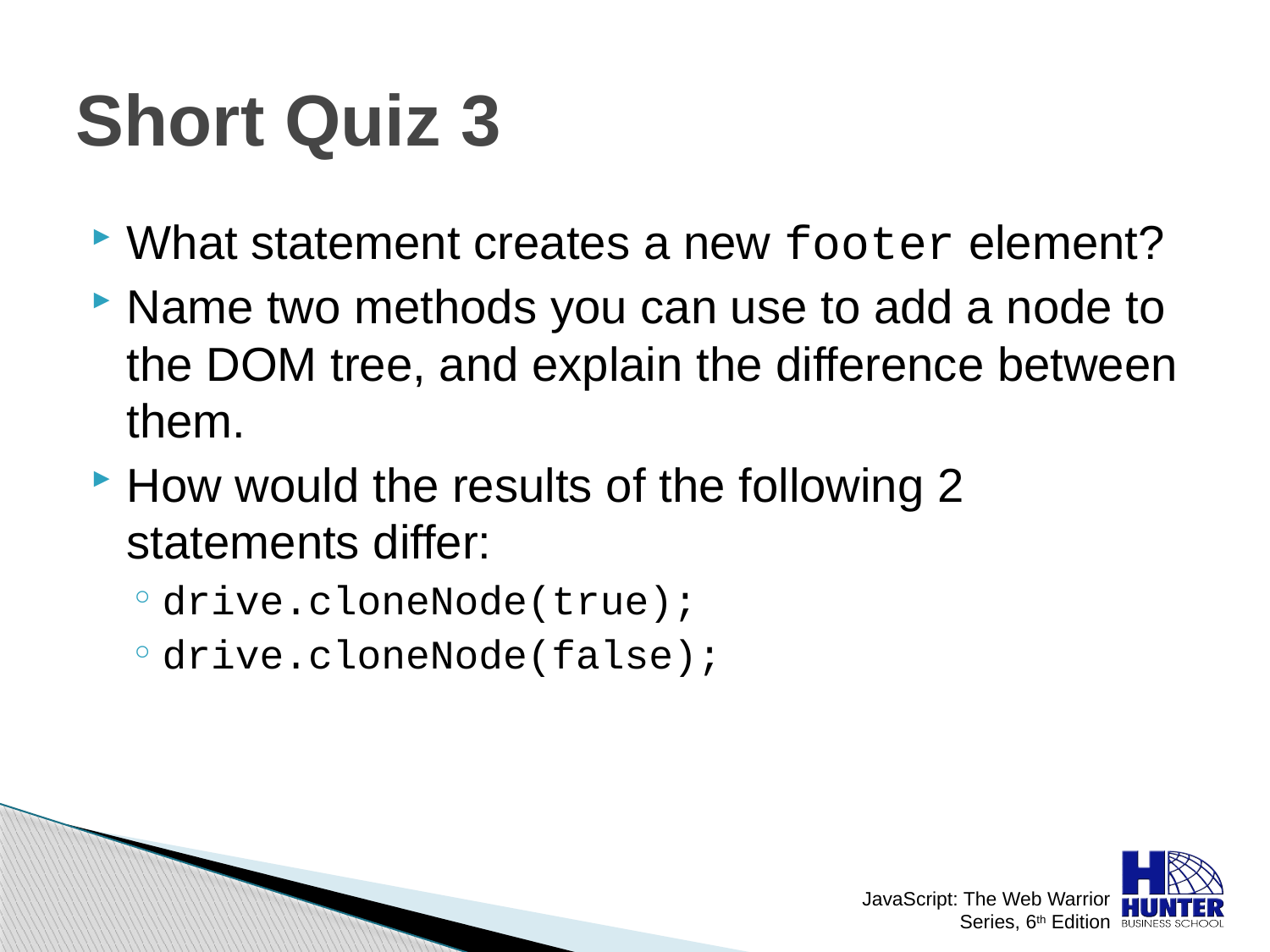

# Short Quiz 3
What statement creates a new footer element?
Name two methods you can use to add a node to the DOM tree, and explain the difference between them.
How would the results of the following 2 statements differ:
drive.cloneNode(true);
drive.cloneNode(false);